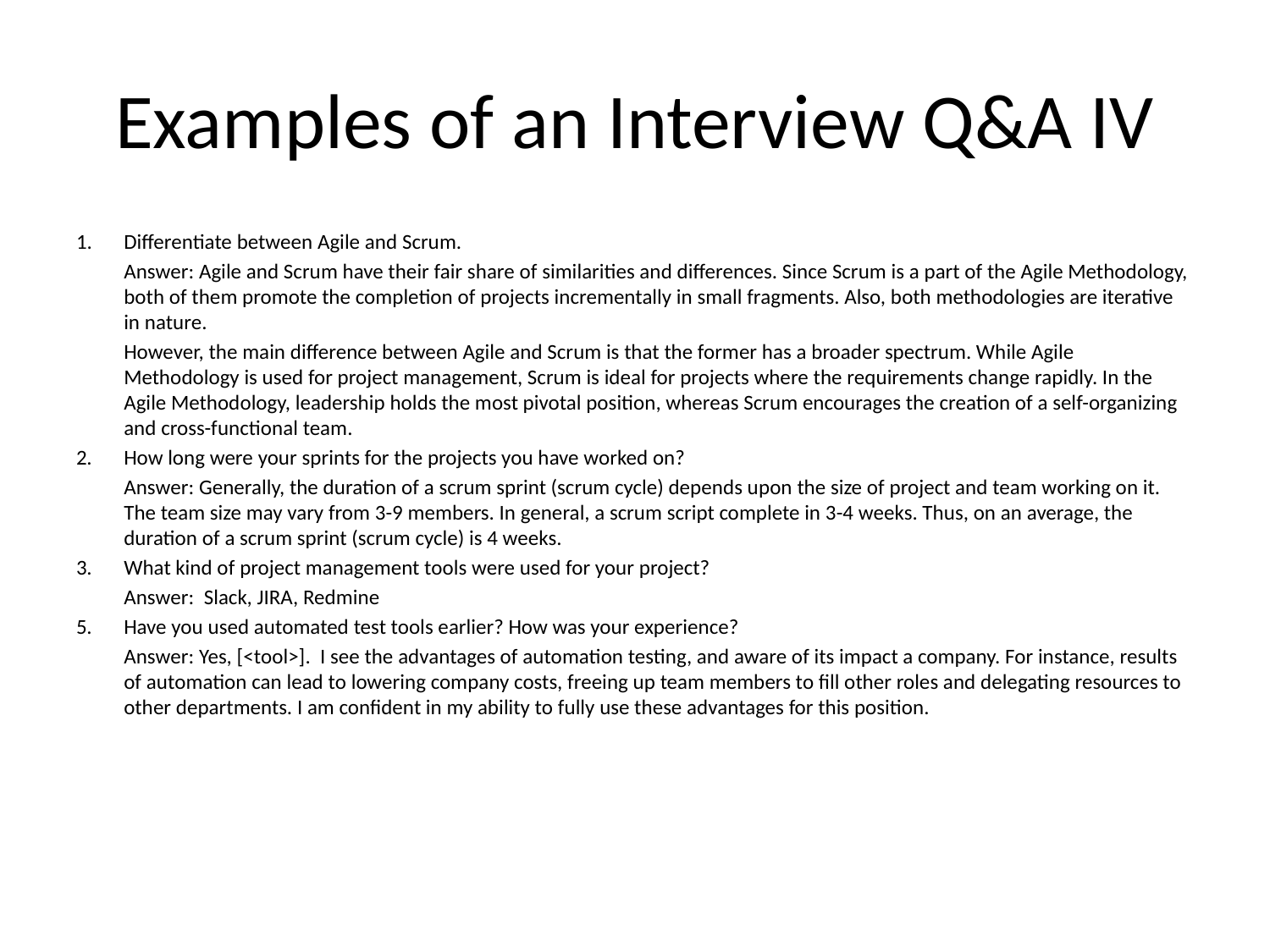

# Examples of an Interview Q&A IV
1.  	Differentiate between Agile and Scrum.
	Answer: Agile and Scrum have their fair share of similarities and differences. Since Scrum is a part of the Agile Methodology, both of them promote the completion of projects incrementally in small fragments. Also, both methodologies are iterative in nature.
	However, the main difference between Agile and Scrum is that the former has a broader spectrum. While Agile Methodology is used for project management, Scrum is ideal for projects where the requirements change rapidly. In the Agile Methodology, leadership holds the most pivotal position, whereas Scrum encourages the creation of a self-organizing and cross-functional team.
How long were your sprints for the projects you have worked on?
	Answer: Generally, the duration of a scrum sprint (scrum cycle) depends upon the size of project and team working on it. The team size may vary from 3-9 members. In general, a scrum script complete in 3-4 weeks. Thus, on an average, the duration of a scrum sprint (scrum cycle) is 4 weeks.
What kind of project management tools were used for your project?
	Answer:  Slack, JIRA, Redmine
Have you used automated test tools earlier? How was your experience?
	Answer: Yes, [<tool>].  I see the advantages of automation testing, and aware of its impact a company. For instance, results of automation can lead to lowering company costs, freeing up team members to fill other roles and delegating resources to other departments. I am confident in my ability to fully use these advantages for this position.